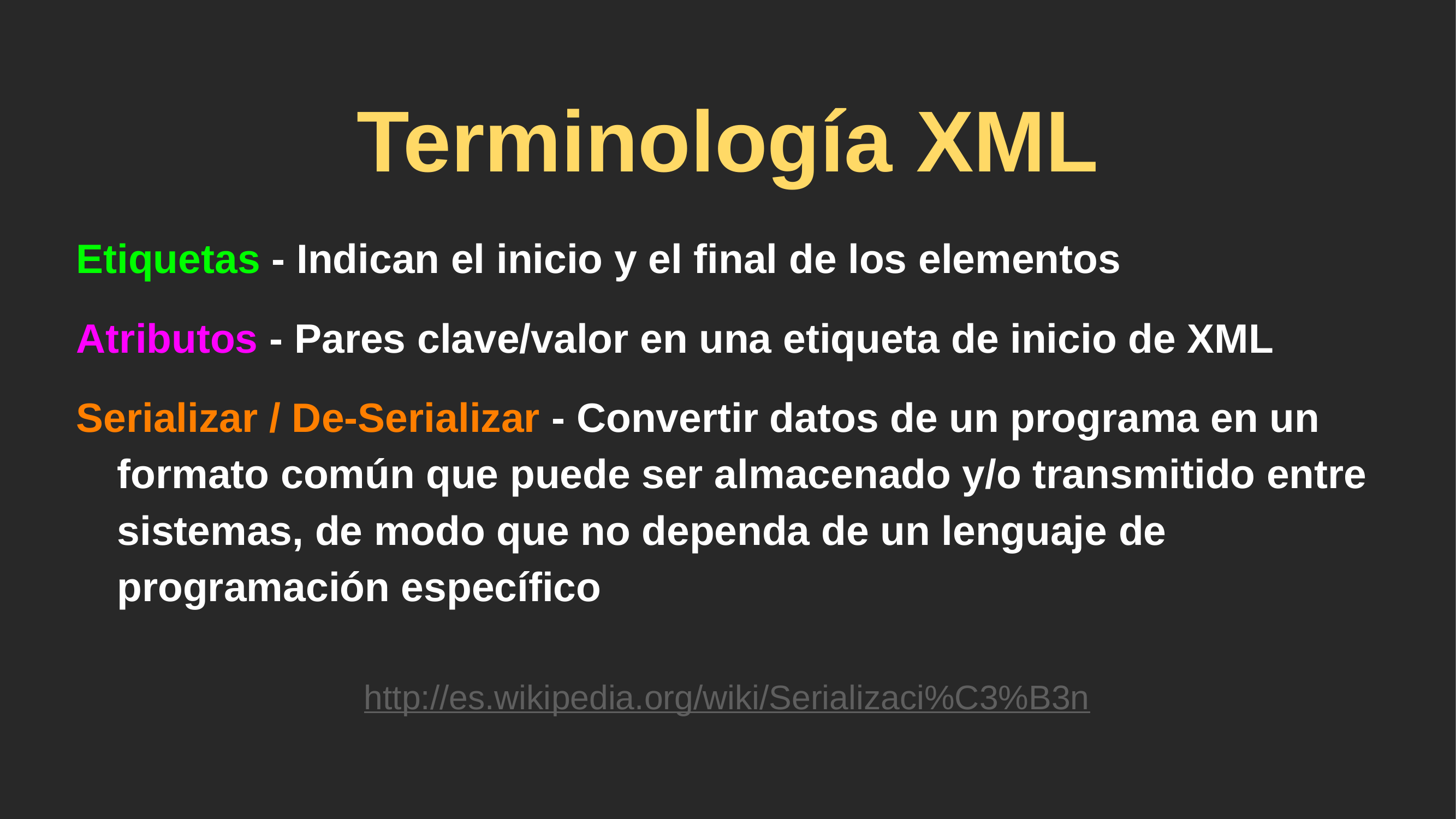

# Terminología XML
Etiquetas - Indican el inicio y el final de los elementos
Atributos - Pares clave/valor en una etiqueta de inicio de XML
Serializar / De-Serializar - Convertir datos de un programa en un formato común que puede ser almacenado y/o transmitido entre sistemas, de modo que no dependa de un lenguaje de programación específico
http://es.wikipedia.org/wiki/Serializaci%C3%B3n